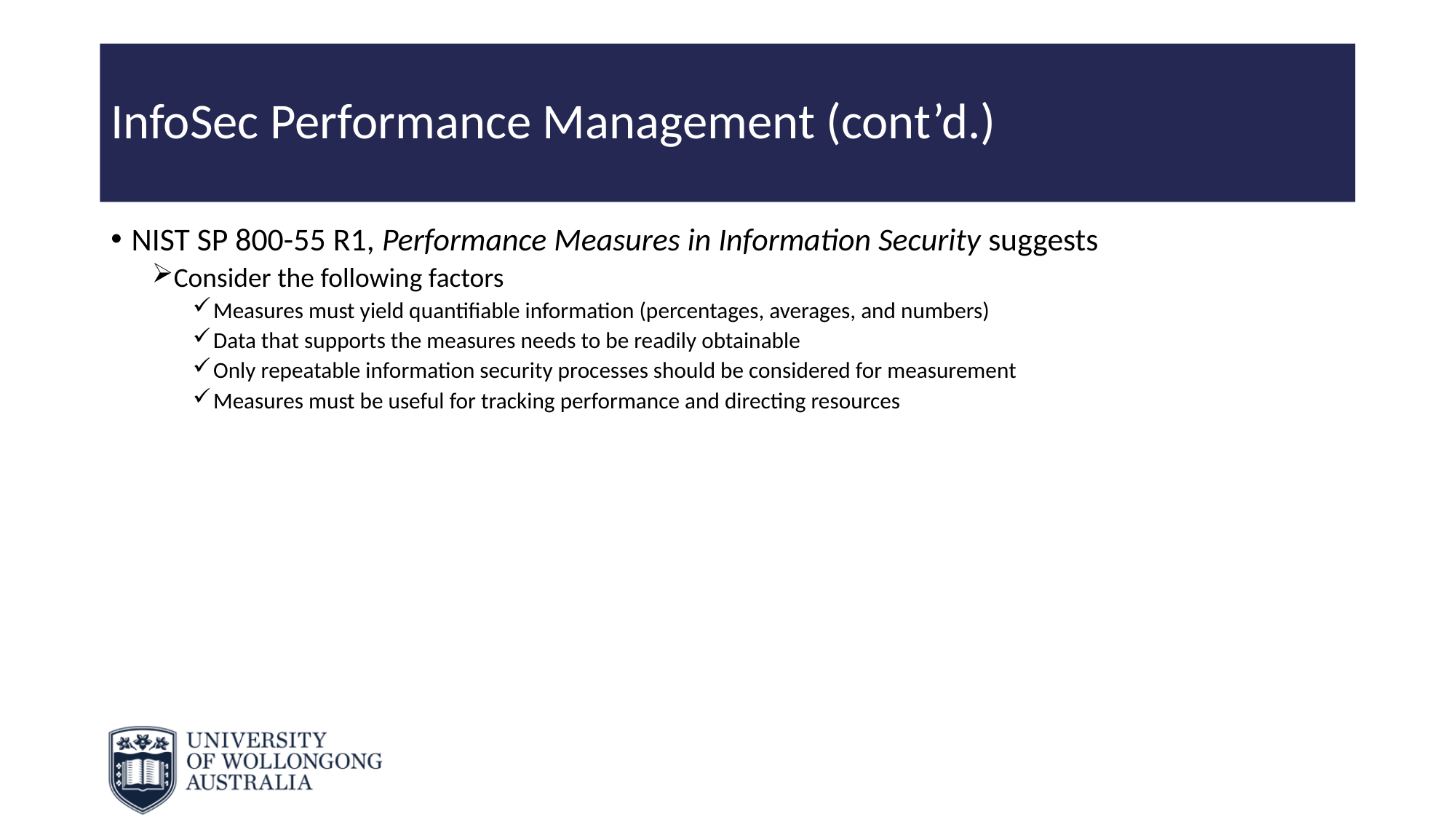

# InfoSec Performance Management (cont’d.)
NIST SP 800-55 R1, Performance Measures in Information Security suggests
Consider the following factors
Measures must yield quantifiable information (percentages, averages, and numbers)
Data that supports the measures needs to be readily obtainable
Only repeatable information security processes should be considered for measurement
Measures must be useful for tracking performance and directing resources